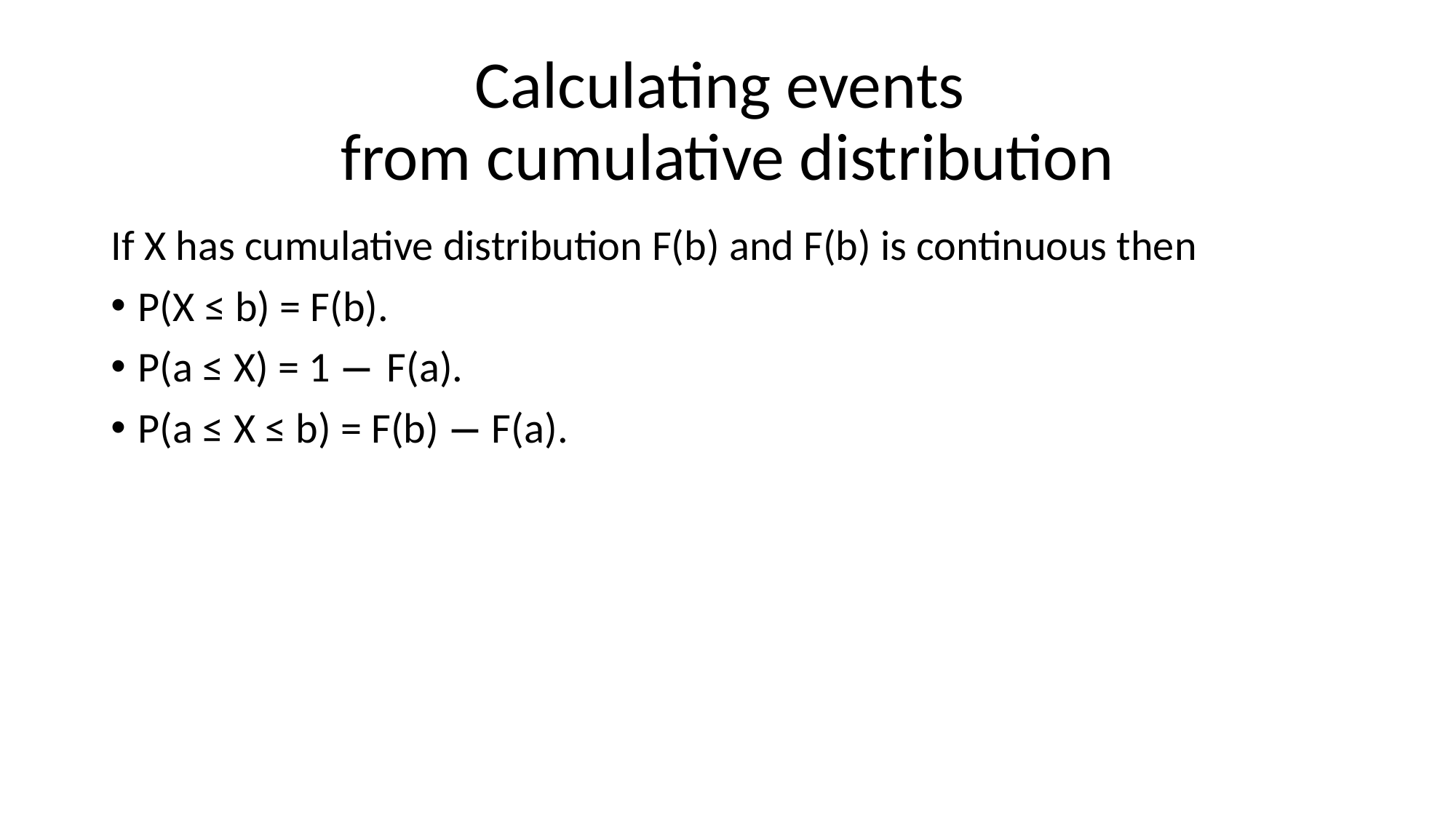

# Calculating events from cumulative distribution
If X has cumulative distribution F(b) and F(b) is continuous then
P(X ≤ b) = F(b).
P(a ≤ X) = 1 − F(a).
P(a ≤ X ≤ b) = F(b) − F(a).